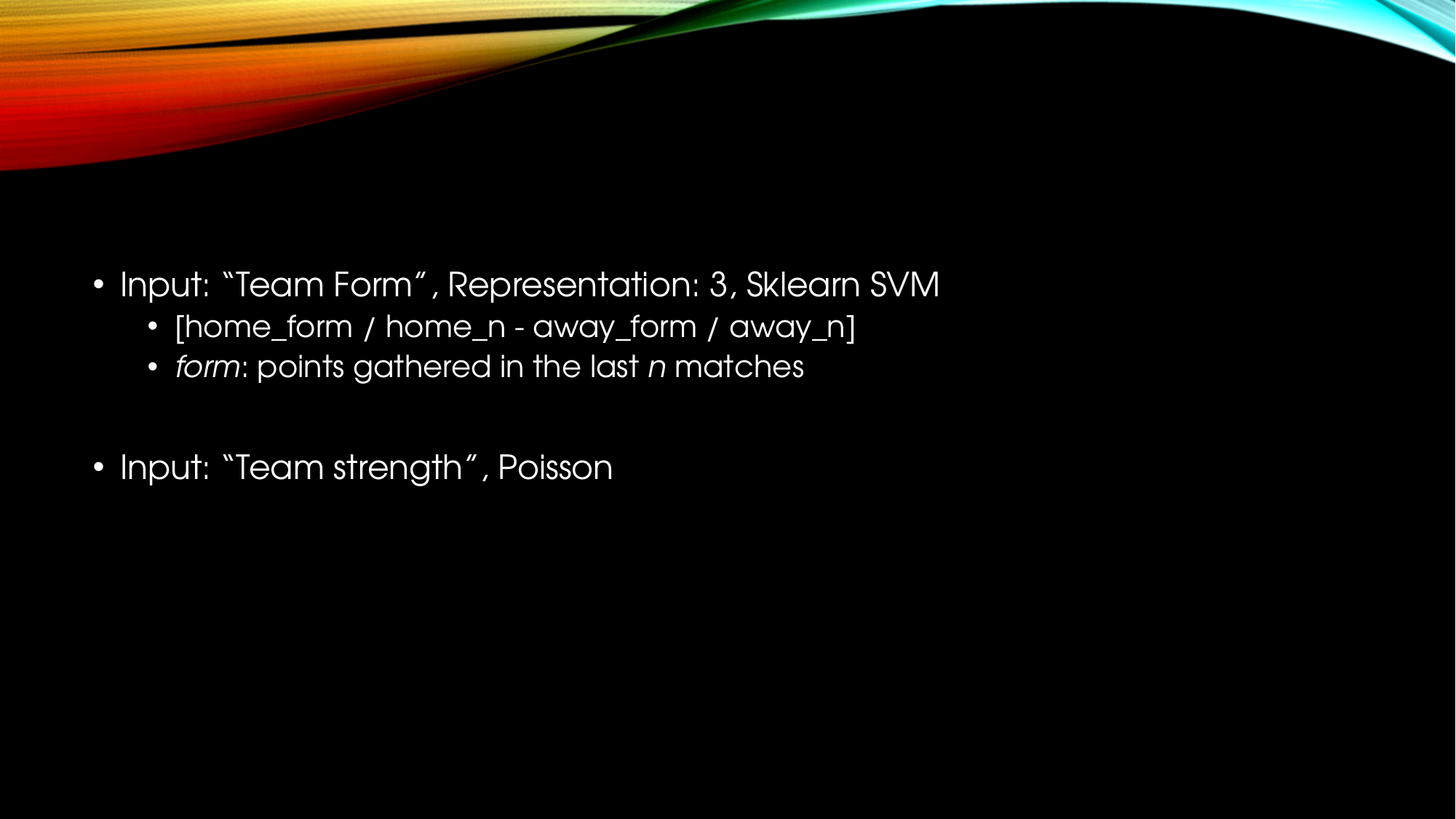

#
Input: “Team Form”, Representation: 3, Sklearn SVM
[home_form / home_n - away_form / away_n]
form: points gathered in the last n matches

Input: “Team strength”, Poisson